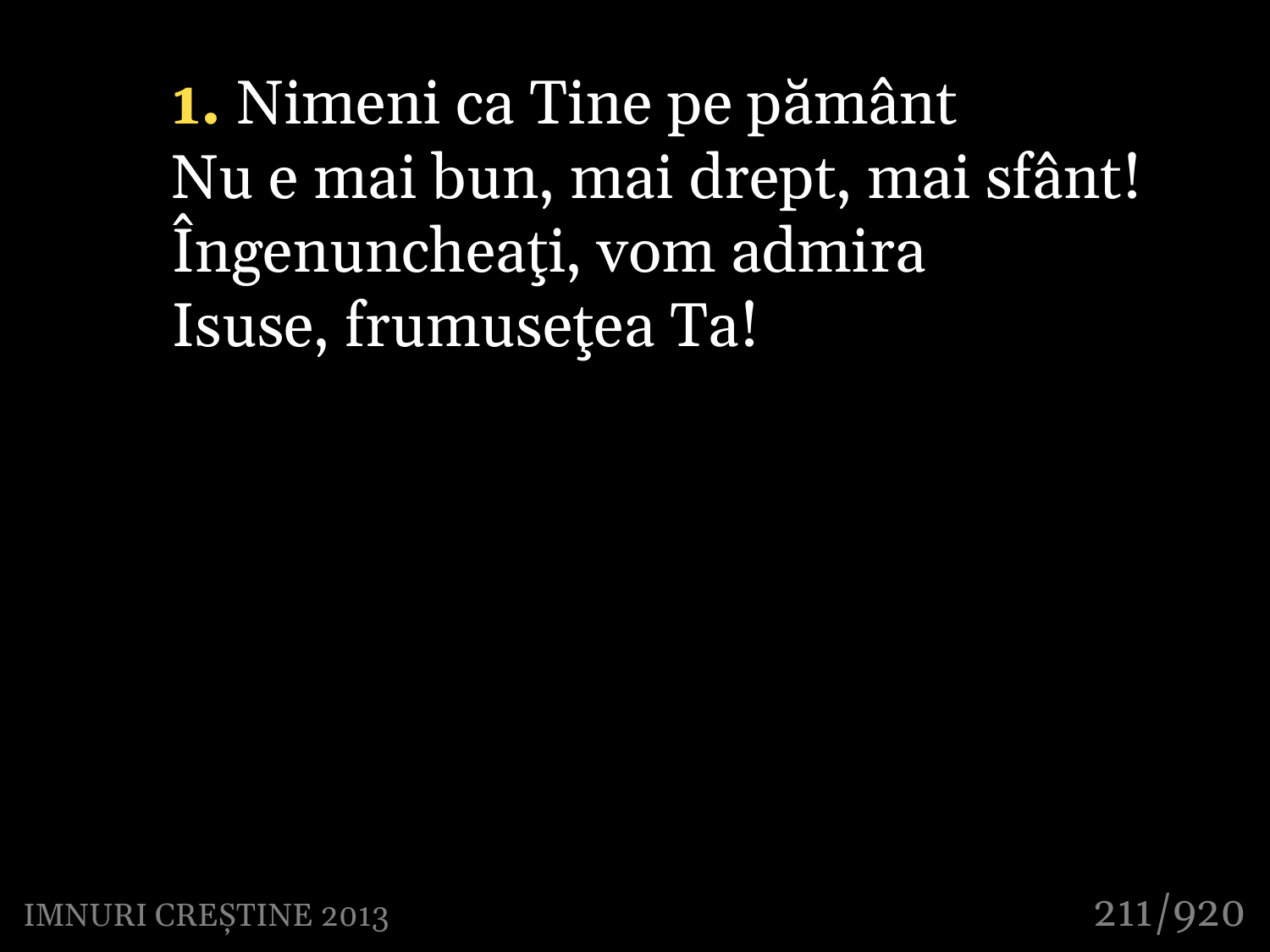

1. Nimeni ca Tine pe pământ
Nu e mai bun, mai drept, mai sfânt!
Îngenuncheaţi, vom admira
Isuse, frumuseţea Ta!
211/920
IMNURI CREȘTINE 2013